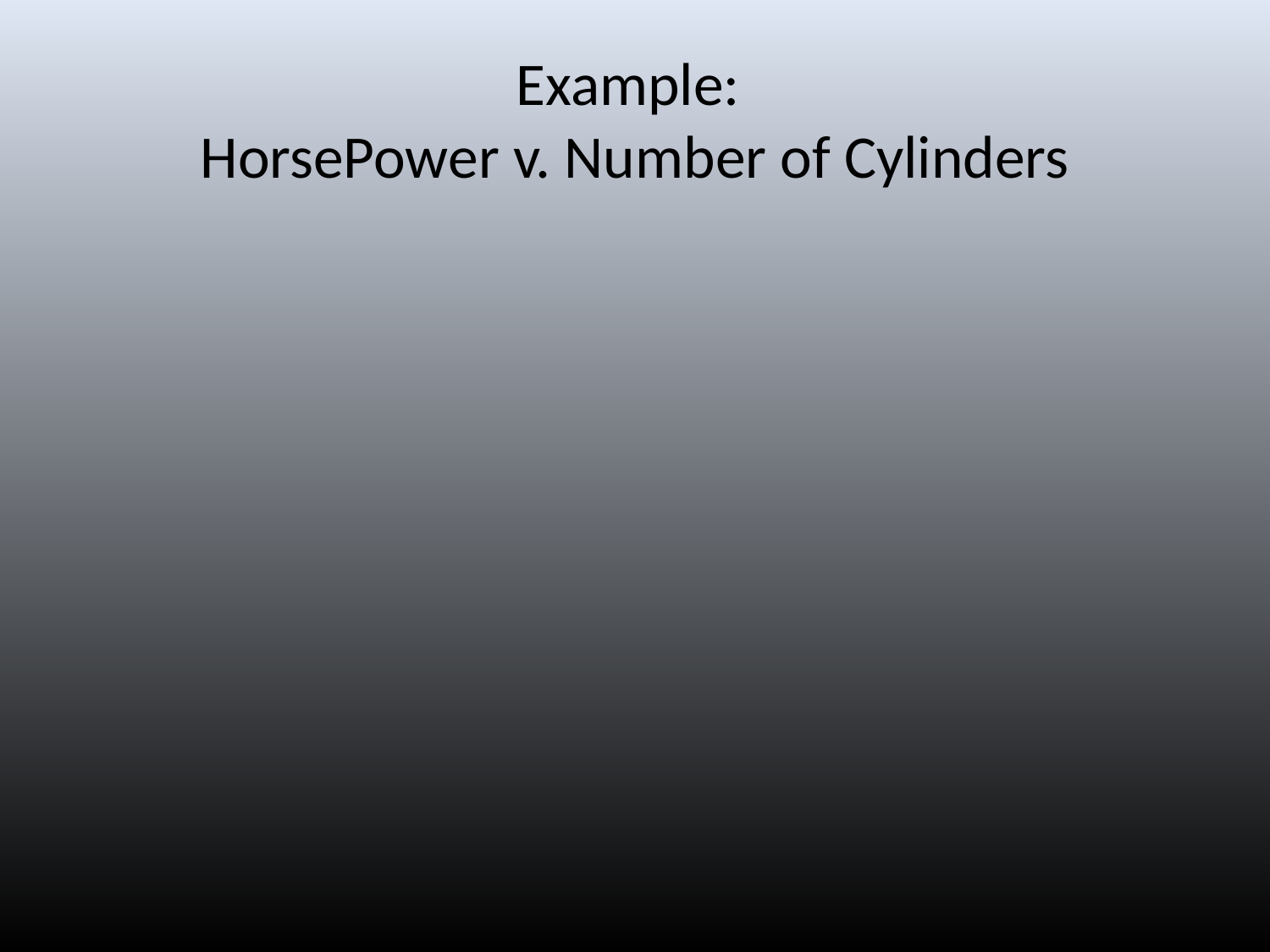

# Example: HorsePower v. Number of Cylinders